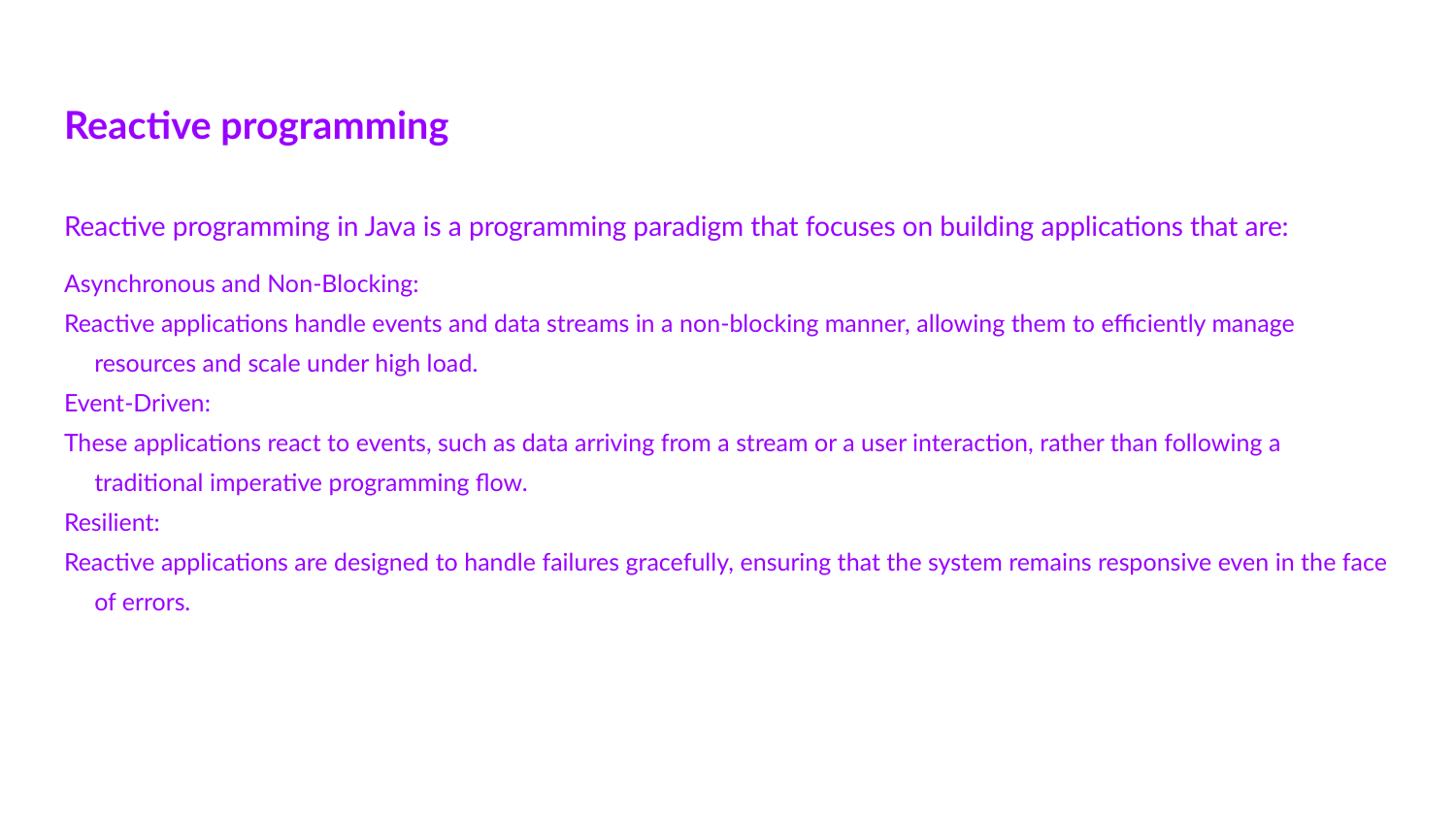

# Reactive programming
Reactive programming in Java is a programming paradigm that focuses on building applications that are:
Asynchronous and Non-Blocking:
Reactive applications handle events and data streams in a non-blocking manner, allowing them to efficiently manage resources and scale under high load.
Event-Driven:
These applications react to events, such as data arriving from a stream or a user interaction, rather than following a traditional imperative programming flow.
Resilient:
Reactive applications are designed to handle failures gracefully, ensuring that the system remains responsive even in the face of errors.